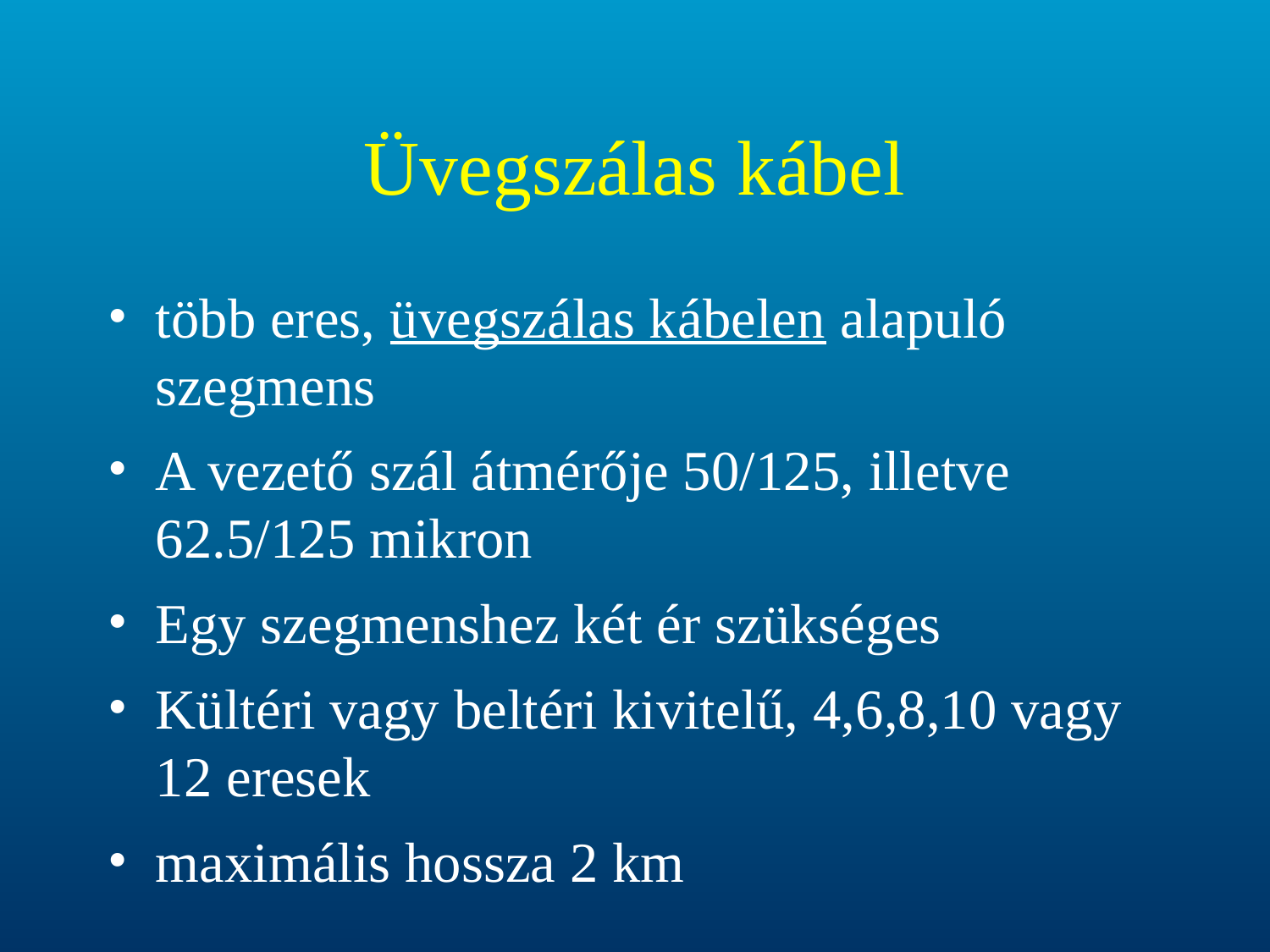

# Üvegszálas kábel
több eres, üvegszálas kábelen alapuló szegmens
A vezető szál átmérője 50/125, illetve 62.5/125 mikron
Egy szegmenshez két ér szükséges
Kültéri vagy beltéri kivitelű, 4,6,8,10 vagy 12 eresek
maximális hossza 2 km